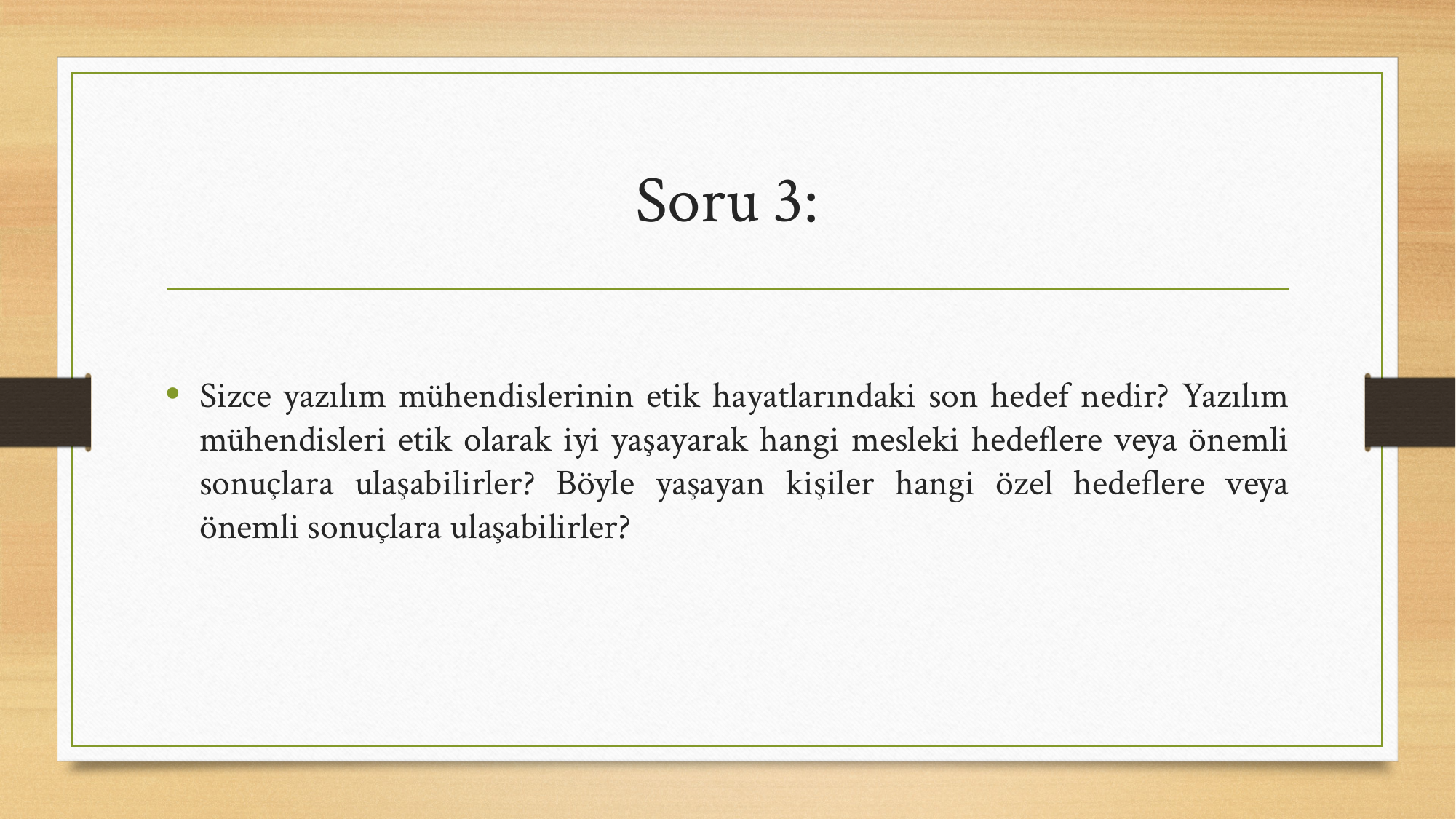

# Soru 3:

Sizce yazılım mühendislerinin etik hayatlarındaki son hedef nedir? Yazılım mühendisleri etik olarak iyi yaşayarak hangi mesleki hedeflere veya önemli sonuçlara ulaşabilirler? Böyle yaşayan kişiler hangi özel hedeflere veya önemli sonuçlara ulaşabilirler?